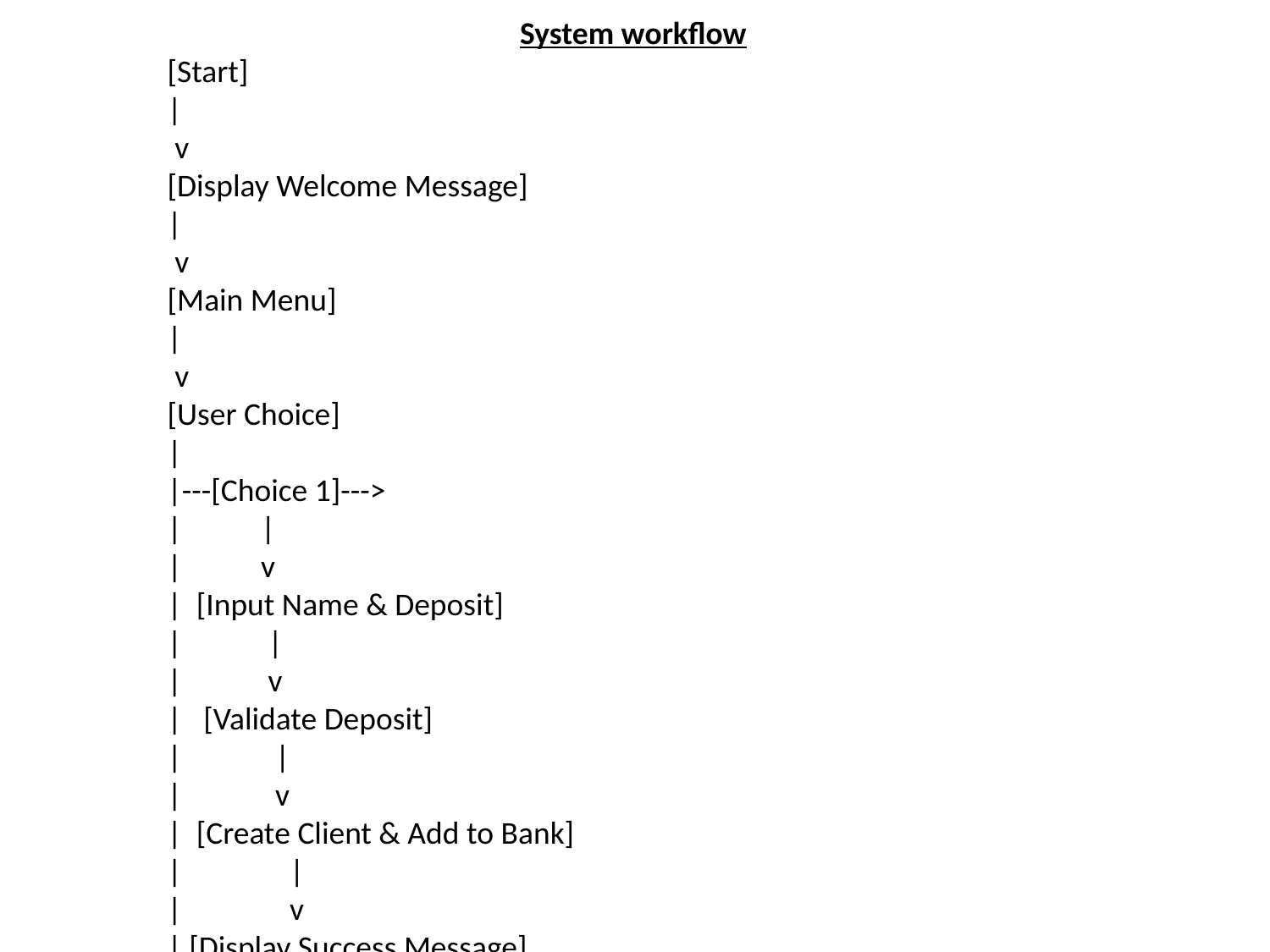

System workflow
[Start]
|
 v
[Display Welcome Message]
|
 v
[Main Menu]
|
 v
[User Choice]
|
|---[Choice 1]--->
|           |
|           v
|  [Input Name & Deposit]
|            |
|            v
|   [Validate Deposit]
|             |
|             v
|  [Create Client & Add to Bank]
|               |
|               v
| [Display Success Message]